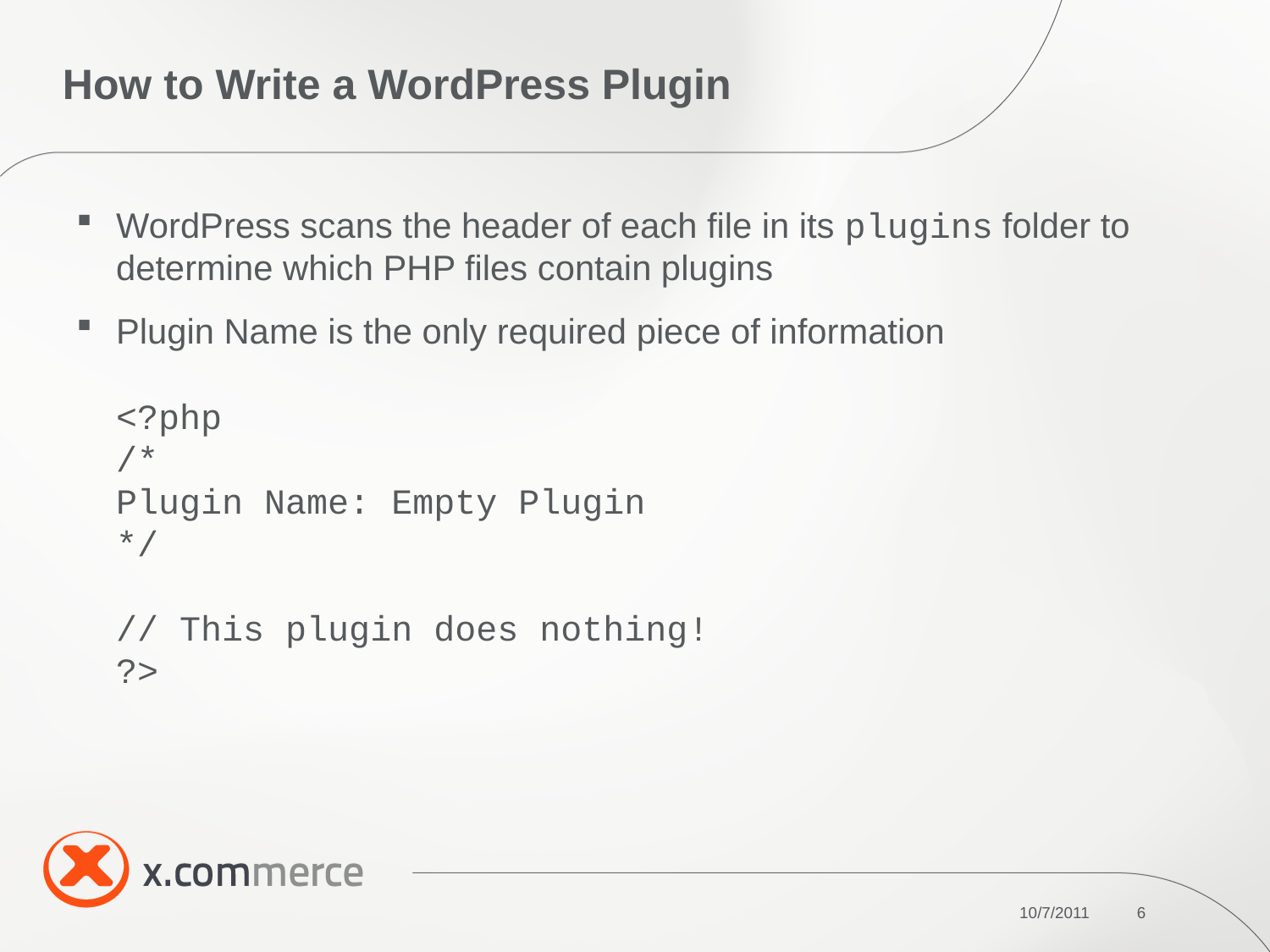

# How to Write a WordPress Plugin
WordPress scans the header of each file in its plugins folder to determine which PHP files contain plugins
Plugin Name is the only required piece of information
<?php
/*
Plugin Name: Empty Plugin
*/
// This plugin does nothing!
?>

10/7/2011
6